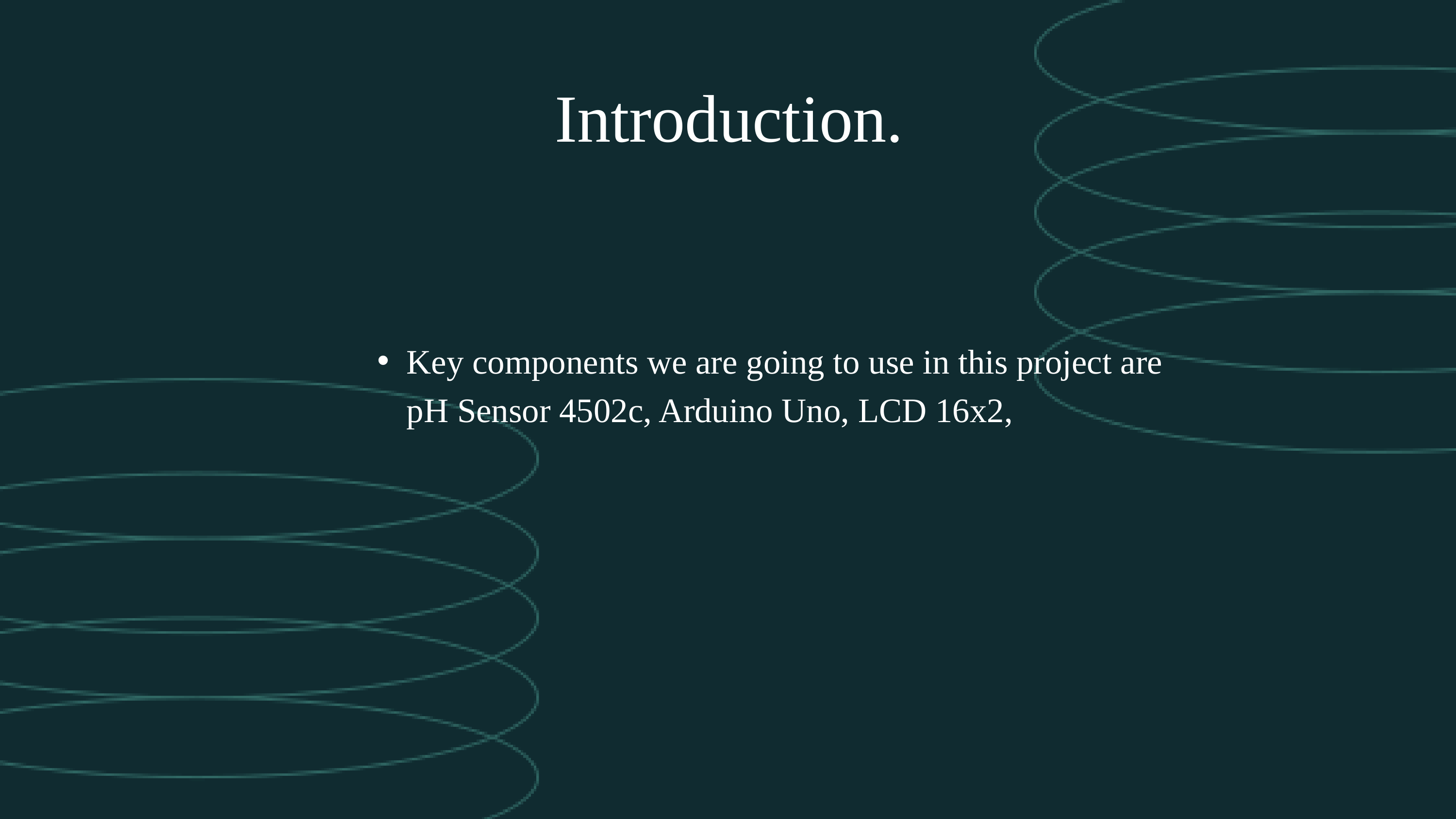

Introduction.
Key components we are going to use in this project are pH Sensor 4502c, Arduino Uno, LCD 16x2,